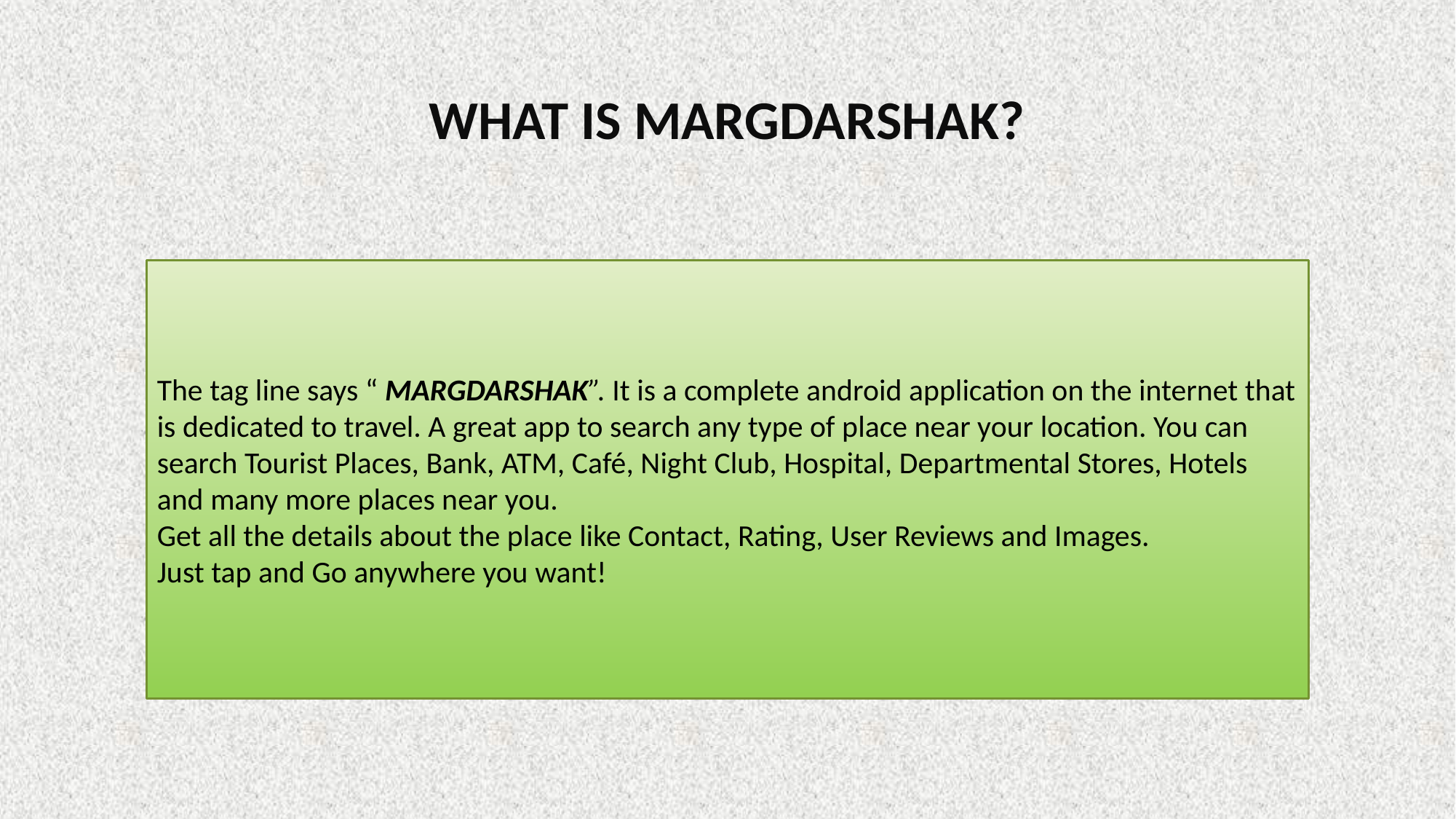

# WHAt IS MARGDARSHAK?
The tag line says “ MARGDARSHAK”. It is a complete android application on the internet that is dedicated to travel. A great app to search any type of place near your location. You can search Tourist Places, Bank, ATM, Café, Night Club, Hospital, Departmental Stores, Hotels and many more places near you.
Get all the details about the place like Contact, Rating, User Reviews and Images.
Just tap and Go anywhere you want!